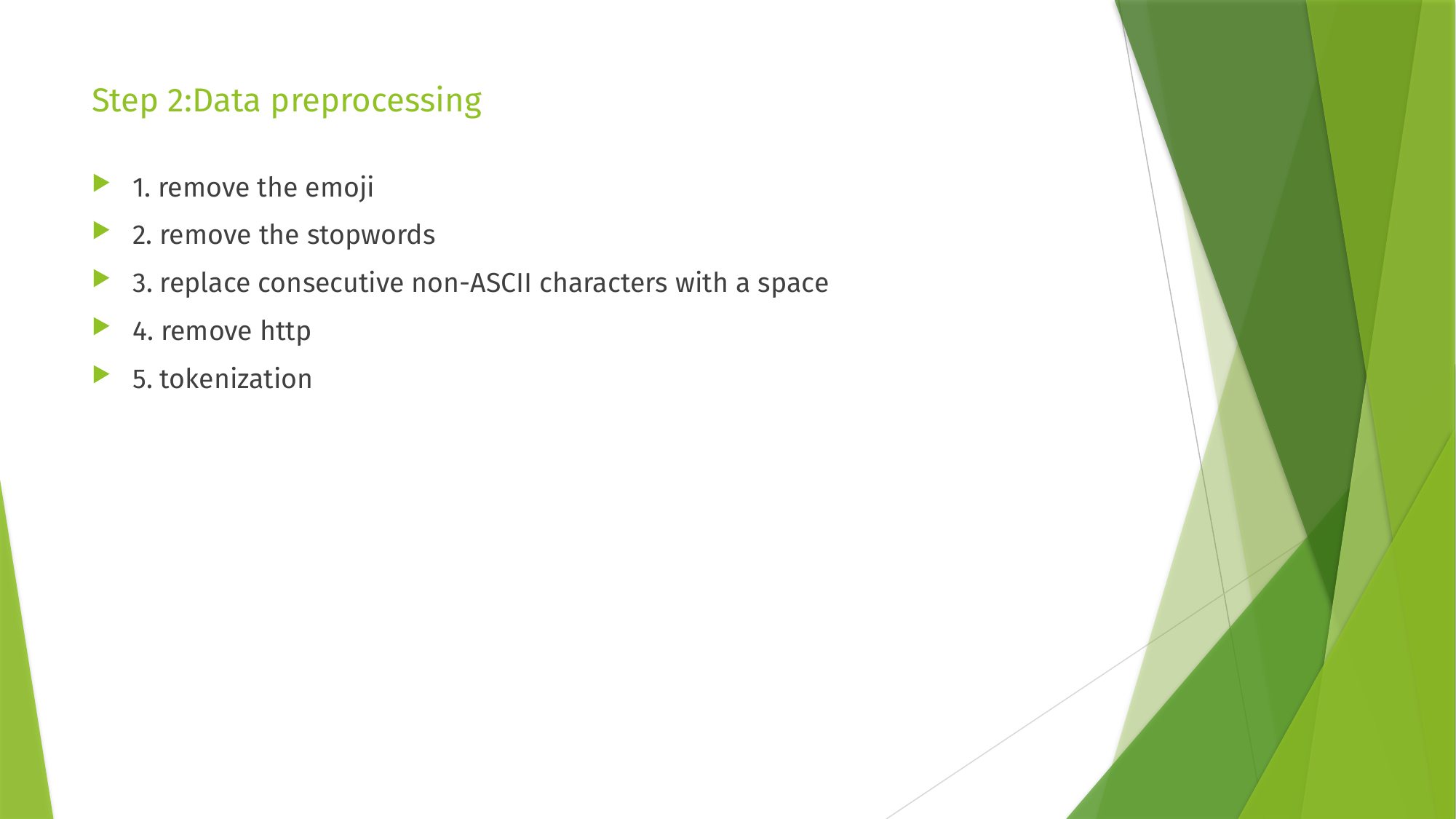

# Step 2:Data preprocessing
1. remove the emoji
2. remove the stopwords
3. replace consecutive non-ASCII characters with a space
4. remove http
5. tokenization